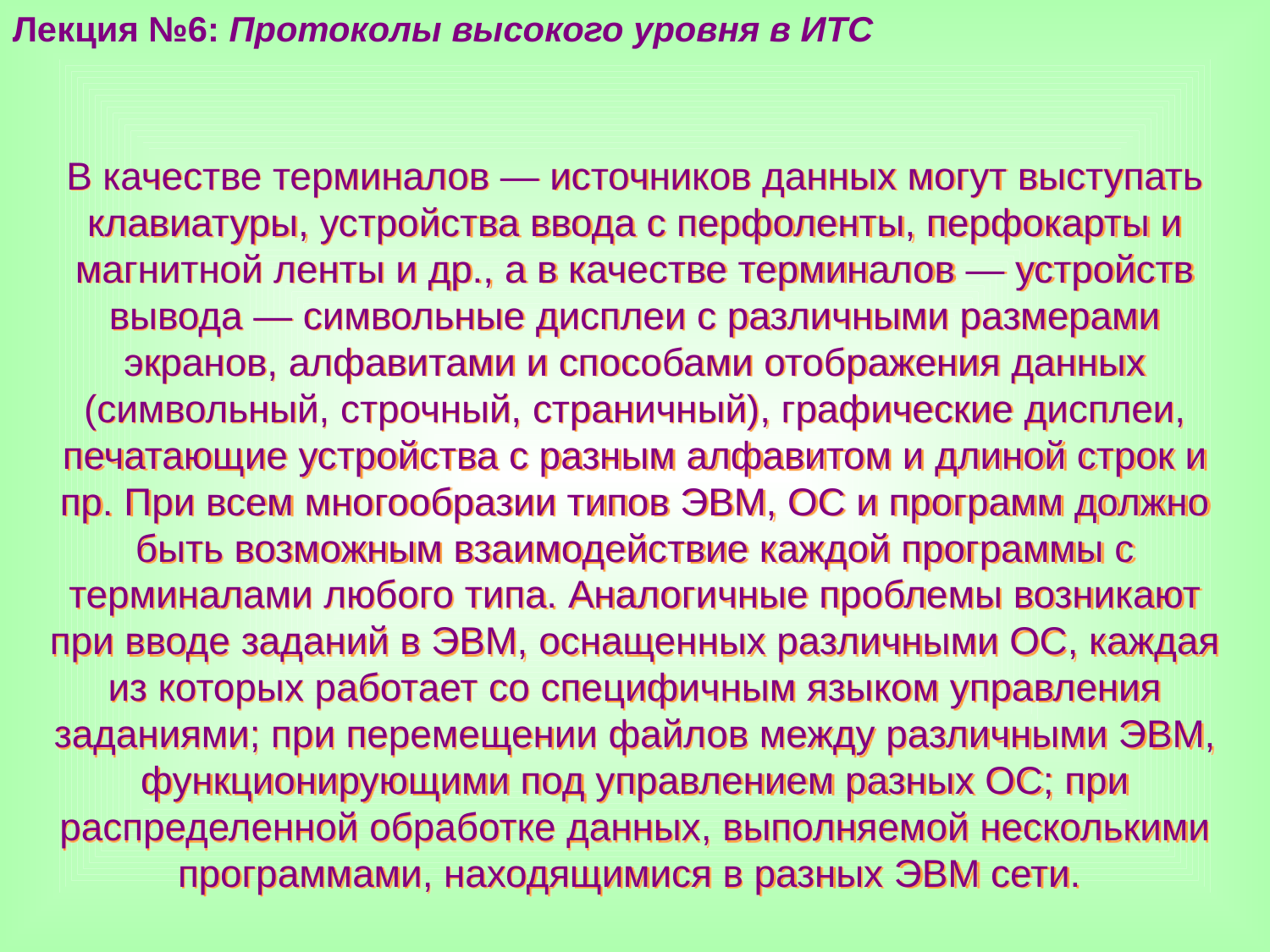

Лекция №6: Протоколы высокого уровня в ИТС
В качестве терминалов — источников данных могут выступать клавиатуры, устройства ввода с перфоленты, перфокарты и магнитной ленты и др., а в качестве терминалов — устройств вывода — символьные дисплеи с различными размерами экранов, алфавитами и способами отображения данных (символьный, строчный, страничный), графические дисплеи, печатающие устройства с разным алфавитом и длиной строк и пр. При всем многообразии типов ЭВМ, ОС и программ должно быть возможным взаимодействие каждой программы с терминалами любого типа. Аналогичные проблемы возникают при вводе заданий в ЭВМ, оснащенных различными ОС, каждая из которых работает со специфичным языком управления заданиями; при перемещении файлов между различными ЭВМ, функционирующими под управлением разных ОС; при распределенной обработке данных, выполняемой несколькими программами, находящимися в разных ЭВМ сети.